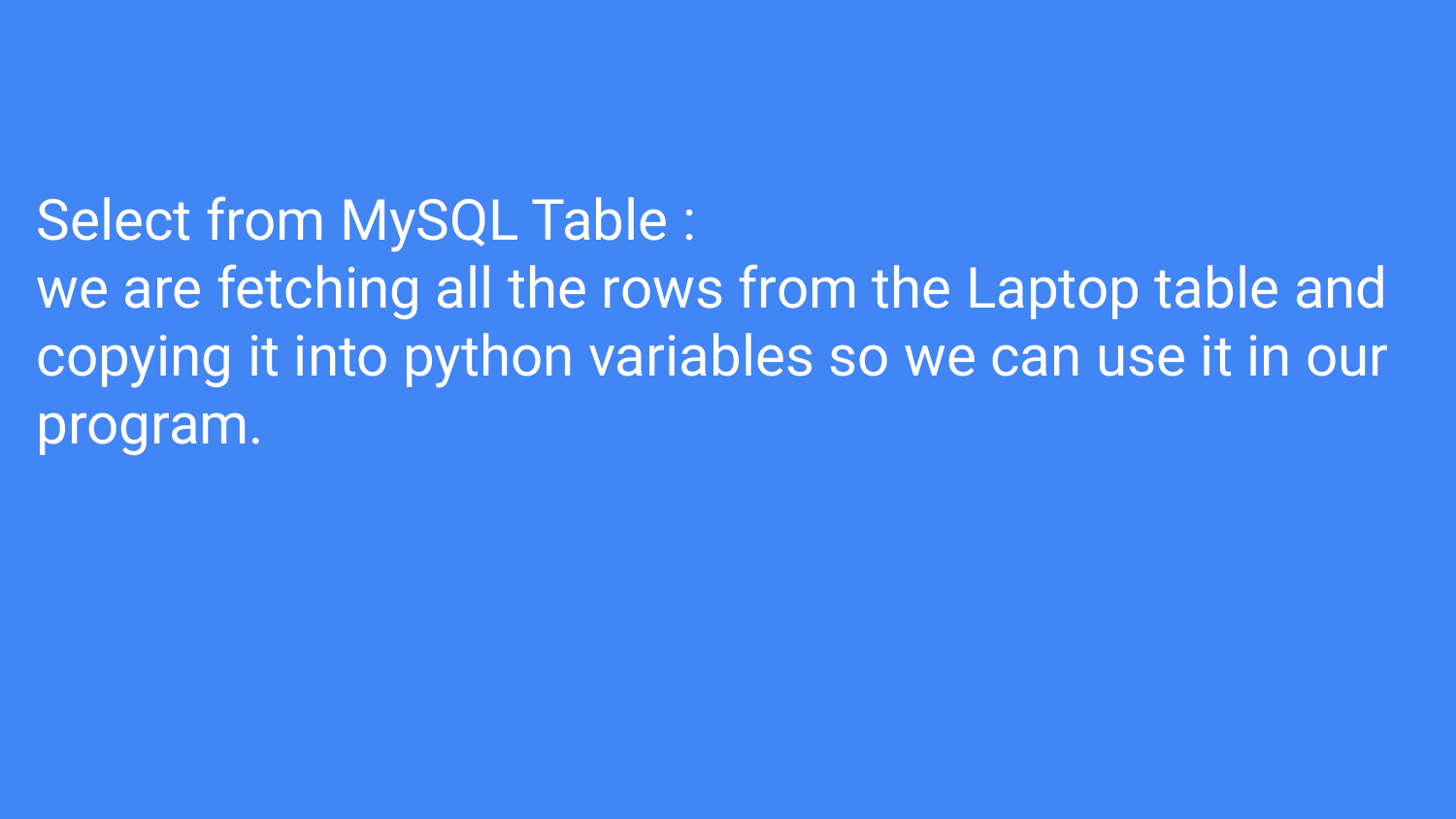

# Select from MySQL Table :
we are fetching all the rows from the Laptop table and copying it into python variables so we can use it in our program.